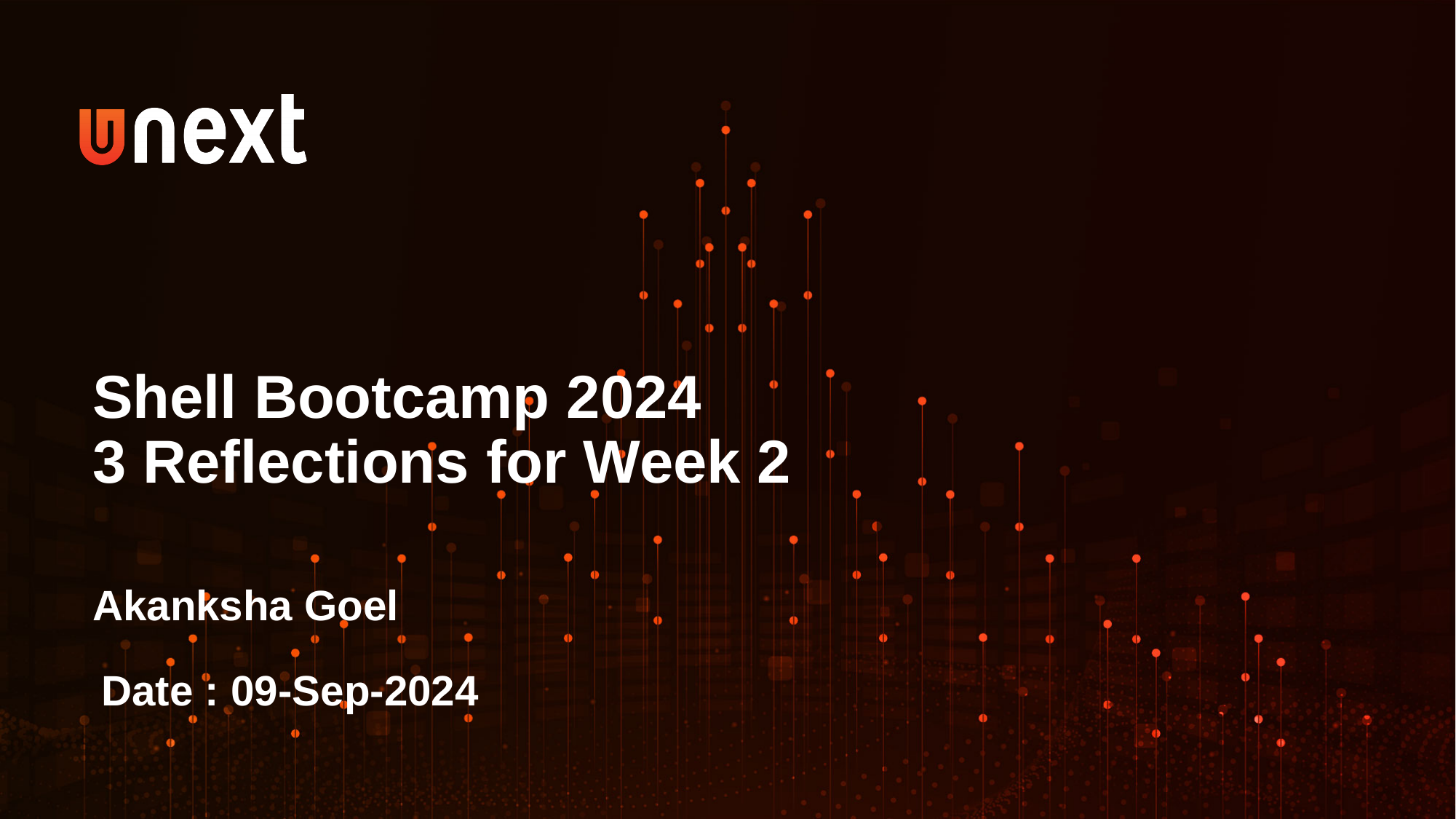

Shell Bootcamp 2024
3 Reflections for Week 2
Akanksha Goel
Date : 09-Sep-2024